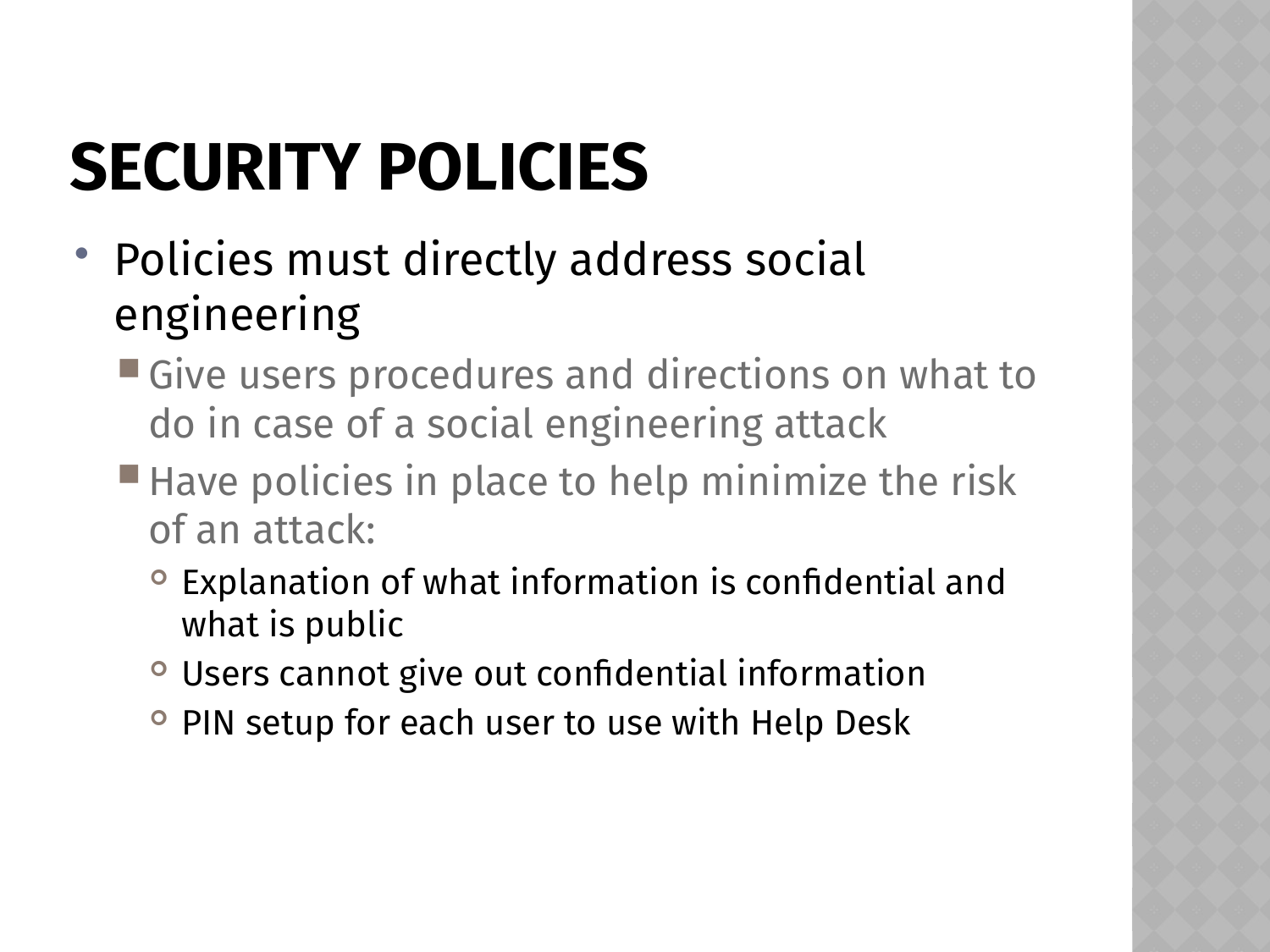

# Security Policies
Policies must directly address social engineering
Give users procedures and directions on what to do in case of a social engineering attack
Have policies in place to help minimize the risk of an attack:
Explanation of what information is confidential and what is public
Users cannot give out confidential information
PIN setup for each user to use with Help Desk